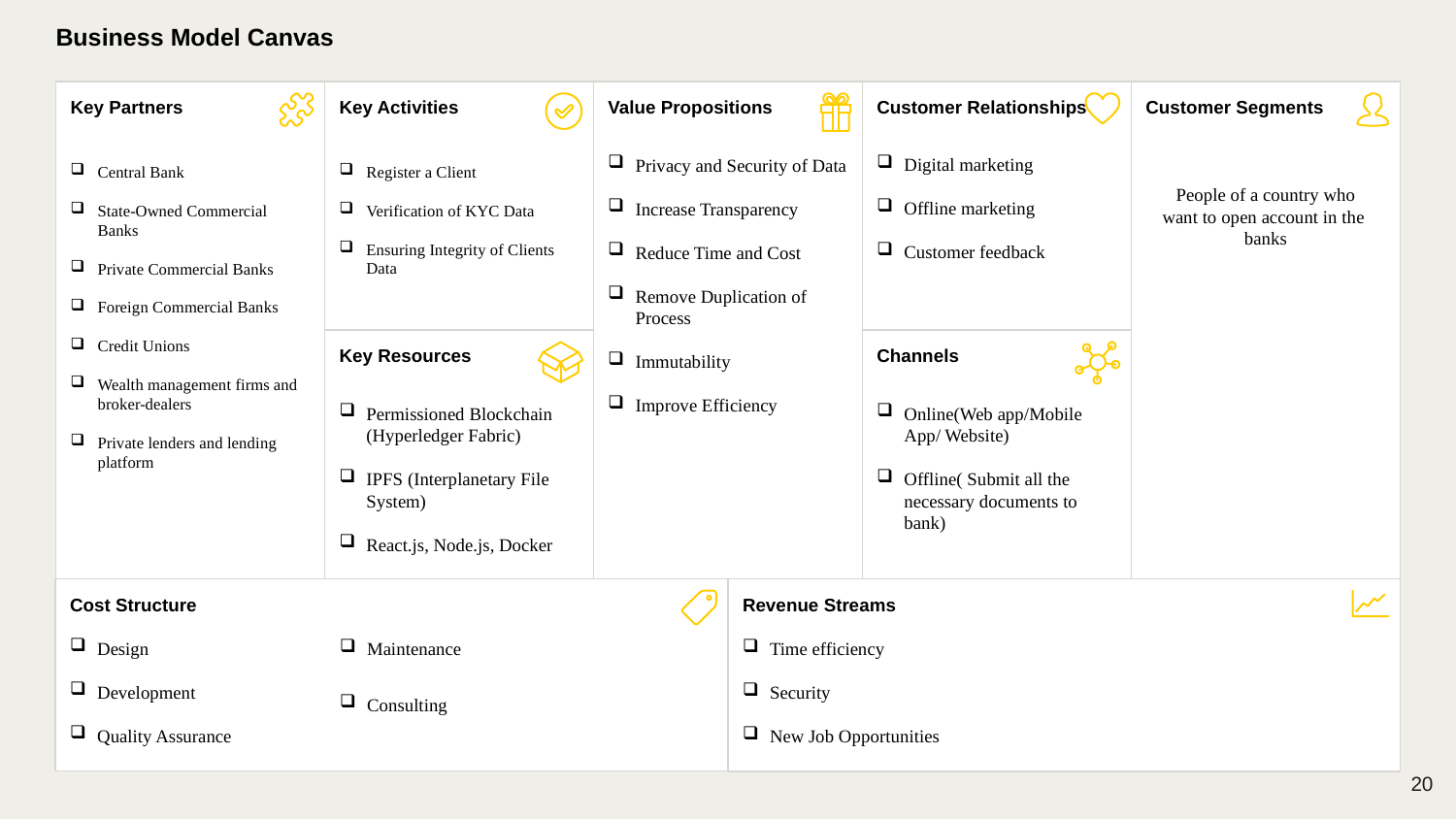

Business Model Canvas
Key Partners

Central Bank

State-Owned Commercial Banks

Private Commercial Banks

Foreign Commercial Banks

Credit Unions

Wealth management firms and broker-dealers

Private lenders and lending platform

Key Activities

Register a Client

Verification of KYC Data

Ensuring Integrity of Clients Data

Value Propositions

Privacy and Security of Data

Increase Transparency

Reduce Time and Cost

Remove Duplication of Process

Immutability

Improve Efficiency

Customer Relationships

Digital marketing

Offline marketing

Customer feedback

Customer Segments

People of a country who
want to open account in the
banks

Key Resources

Permissioned Blockchain (Hyperledger Fabric)

IPFS (Interplanetary File System)

React.js, Node.js, Docker
Channels

Online(Web app/Mobile App/ Website)

Offline( Submit all the necessary documents to bank)

Cost Structure

Design

Development

Quality Assurance

Revenue Streams

Time efficiency

Security

New Job Opportunities

Maintenance

Consulting
20